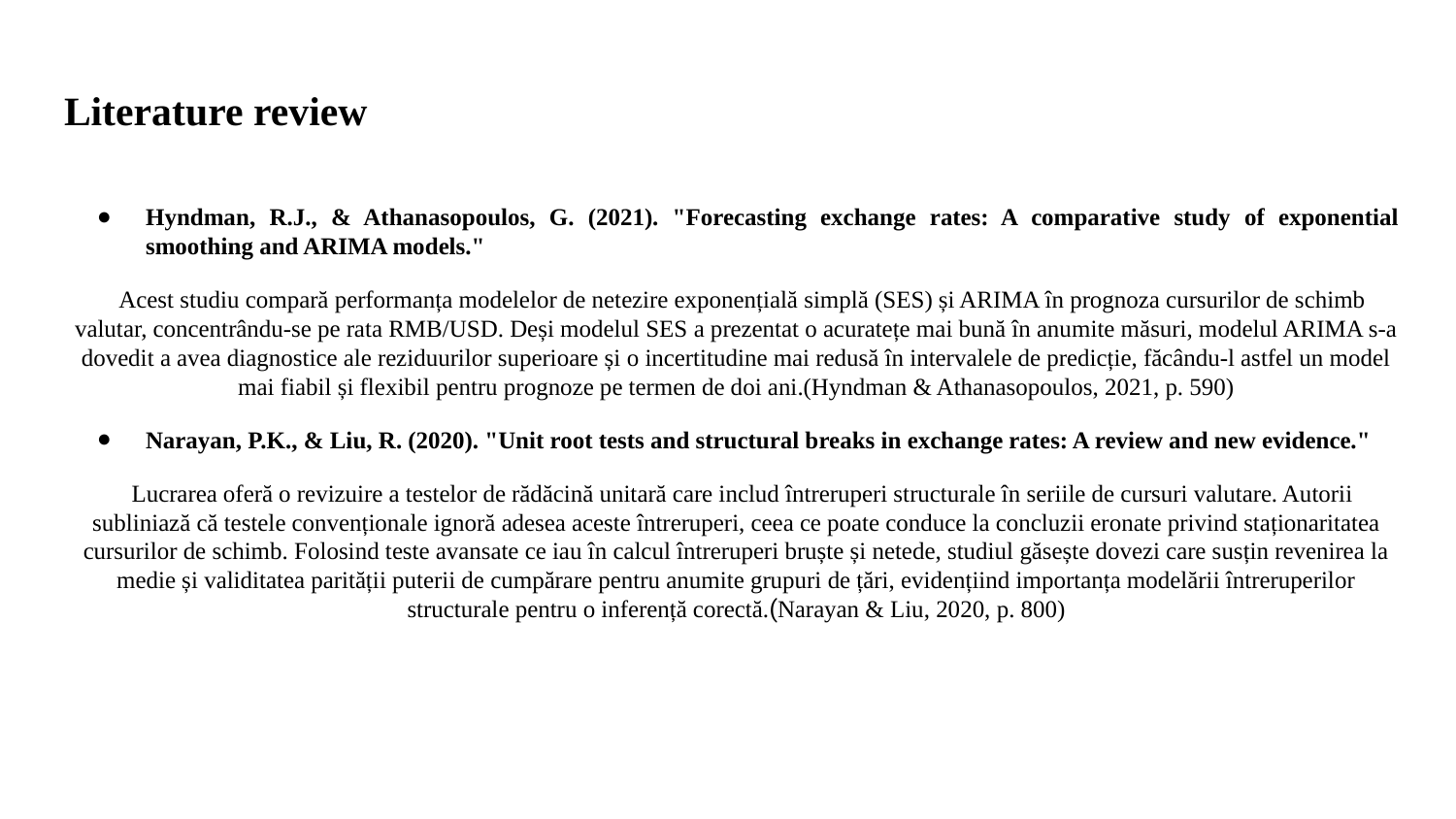

# Literature review
Hyndman, R.J., & Athanasopoulos, G. (2021). "Forecasting exchange rates: A comparative study of exponential smoothing and ARIMA models."
  Acest studiu compară performanța modelelor de netezire exponențială simplă (SES) și ARIMA în prognoza cursurilor de schimb valutar, concentrându-se pe rata RMB/USD. Deși modelul SES a prezentat o acuratețe mai bună în anumite măsuri, modelul ARIMA s-a dovedit a avea diagnostice ale reziduurilor superioare și o incertitudine mai redusă în intervalele de predicție, făcându-l astfel un model mai fiabil și flexibil pentru prognoze pe termen de doi ani.(Hyndman & Athanasopoulos, 2021, p. 590)
Narayan, P.K., & Liu, R. (2020). "Unit root tests and structural breaks in exchange rates: A review and new evidence."
  Lucrarea oferă o revizuire a testelor de rădăcină unitară care includ întreruperi structurale în seriile de cursuri valutare. Autorii subliniază că testele convenționale ignoră adesea aceste întreruperi, ceea ce poate conduce la concluzii eronate privind staționaritatea cursurilor de schimb. Folosind teste avansate ce iau în calcul întreruperi bruște și netede, studiul găsește dovezi care susțin revenirea la medie și validitatea parității puterii de cumpărare pentru anumite grupuri de țări, evidențiind importanța modelării întreruperilor structurale pentru o inferență corectă.(Narayan & Liu, 2020, p. 800)